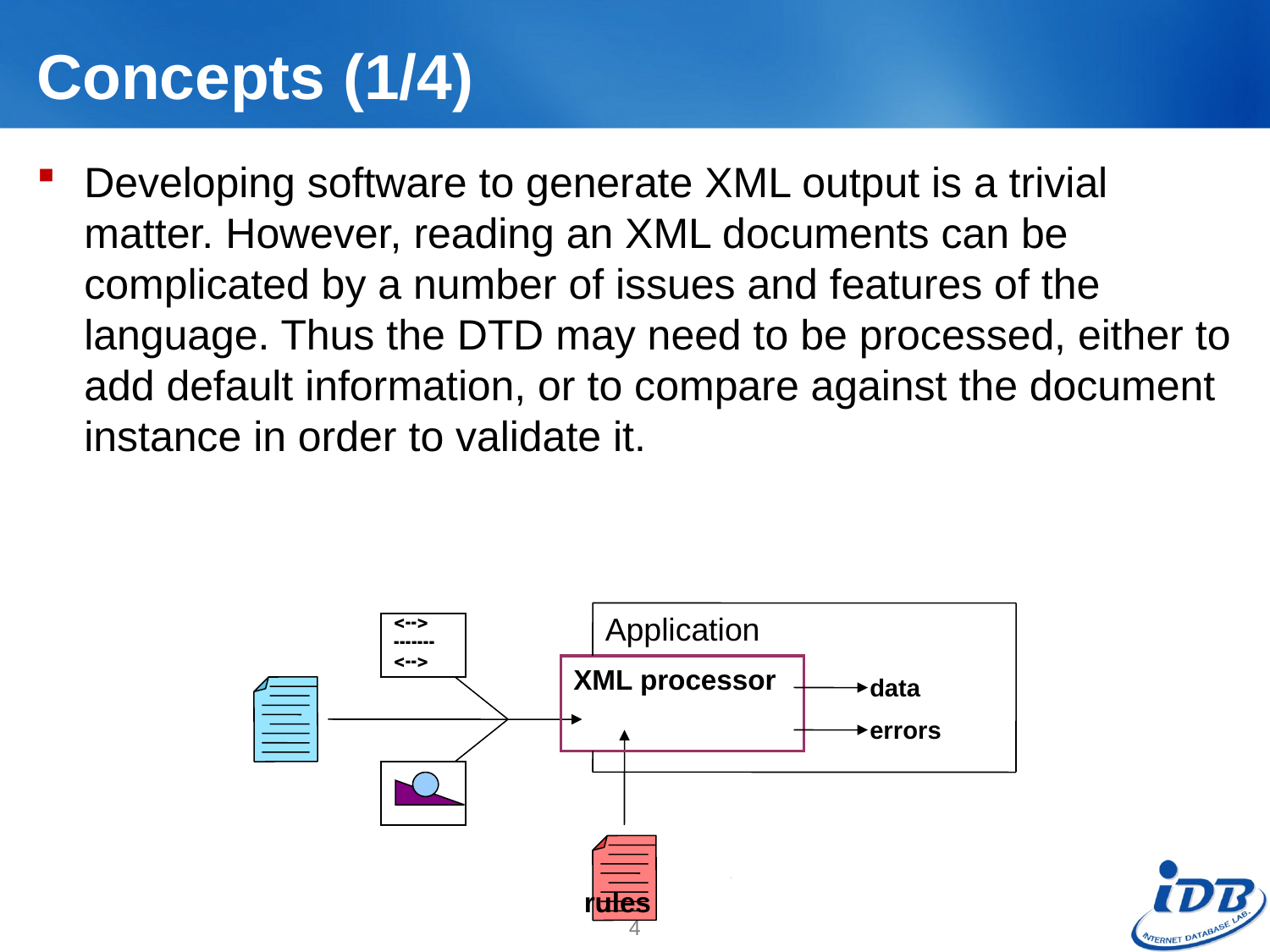

# Concepts (1/4)
Developing software to generate XML output is a trivial matter. However, reading an XML documents can be complicated by a number of issues and features of the language. Thus the DTD may need to be processed, either to add default information, or to compare against the document instance in order to validate it.

Application

<-->
-------
<-->

XML processor

data

errors

rules
4